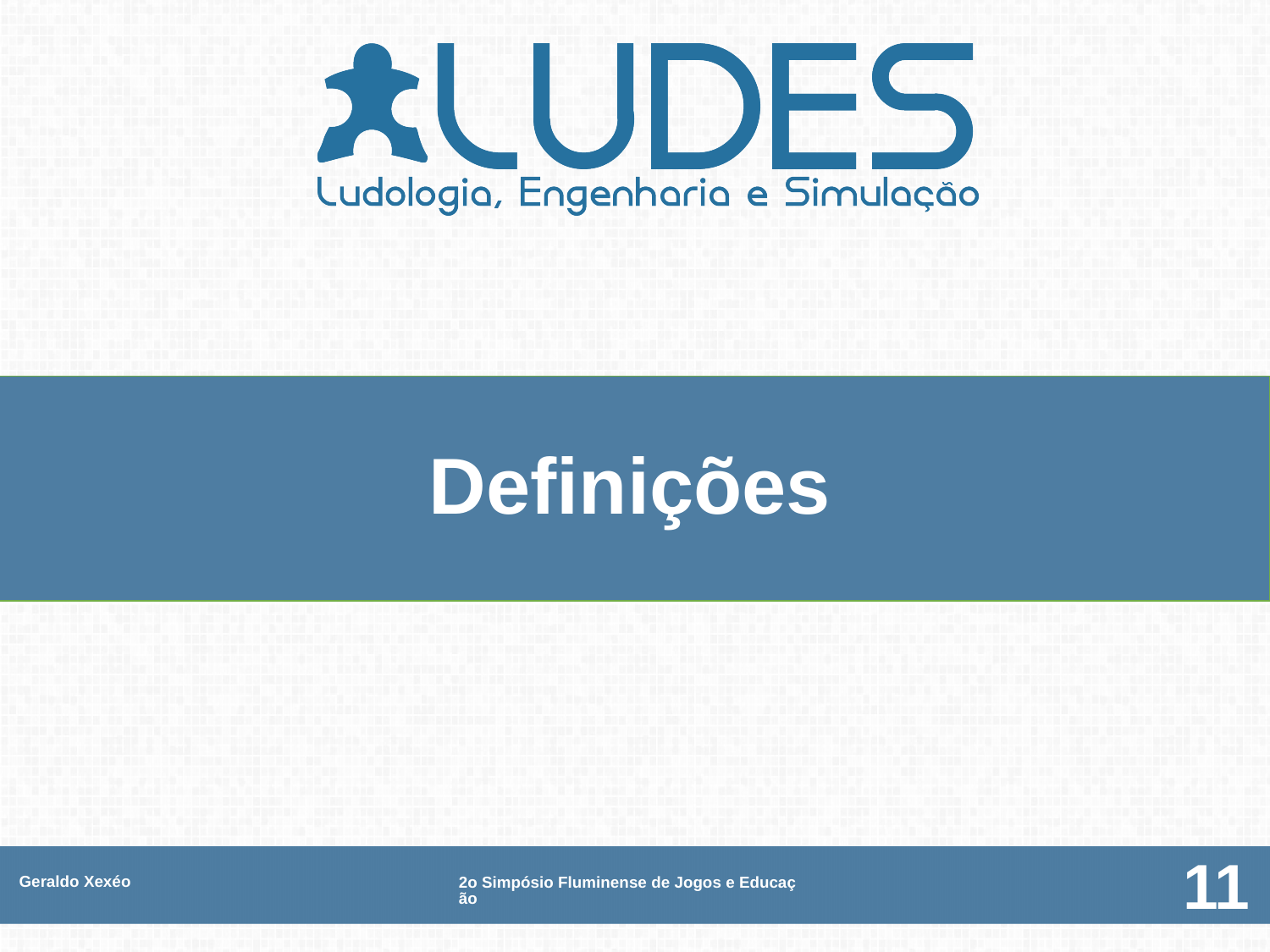

# Definições

Geraldo Xexéo
2o Simpósio Fluminense de Jogos e Educação
11